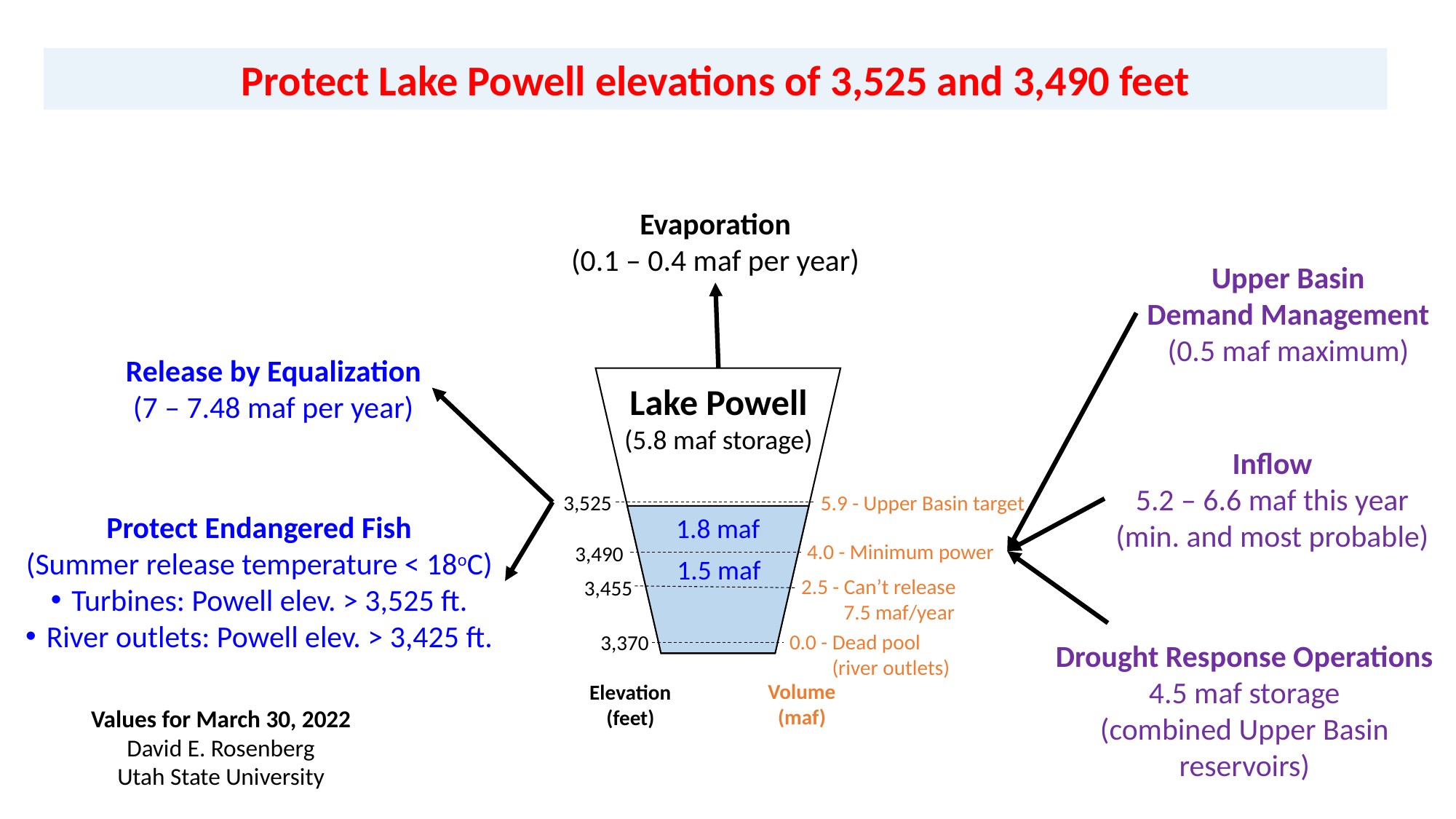

Protect Lake Powell elevations of 3,525 and 3,490 feet
Evaporation
(0.1 – 0.4 maf per year)
Upper Basin
Demand Management
(0.5 maf maximum)
Release by Equalization
(7 – 7.48 maf per year)

Lake Powell
(5.8 maf storage)
3,525
5.9 - Upper Basin target

4.0 - Minimum power
3,490
2.5 - Can’t release
         7.5 maf/year
3,455
0.0 - Dead pool
         (river outlets)
3,370
Inflow
5.2 – 6.6 maf this year
(min. and most probable)
Protect Endangered Fish
(Summer release temperature < 18oC)
Turbines: Powell elev. > 3,525 ft.
River outlets: Powell elev. > 3,425 ft.
1.8 maf
1.5 maf
Drought Response Operations
4.5 maf storage
(combined Upper Basin reservoirs)
Volume
(maf)
Elevation
(feet)
Values for March 30, 2022
David E. Rosenberg
Utah State University